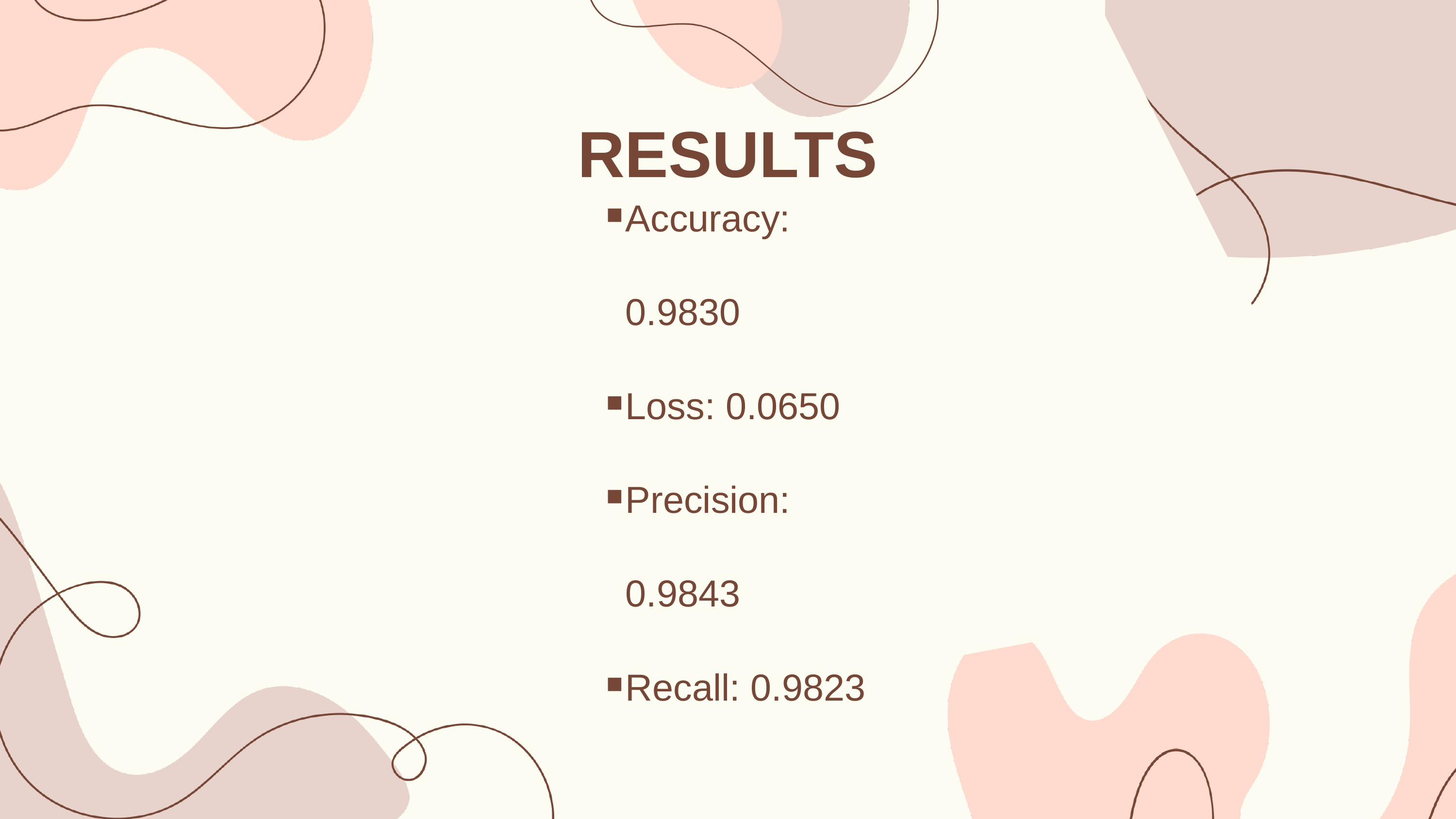

RESULTS

Accuracy: 0.9830
Loss: 0.0650
Precision: 0.9843
Recall: 0.9823